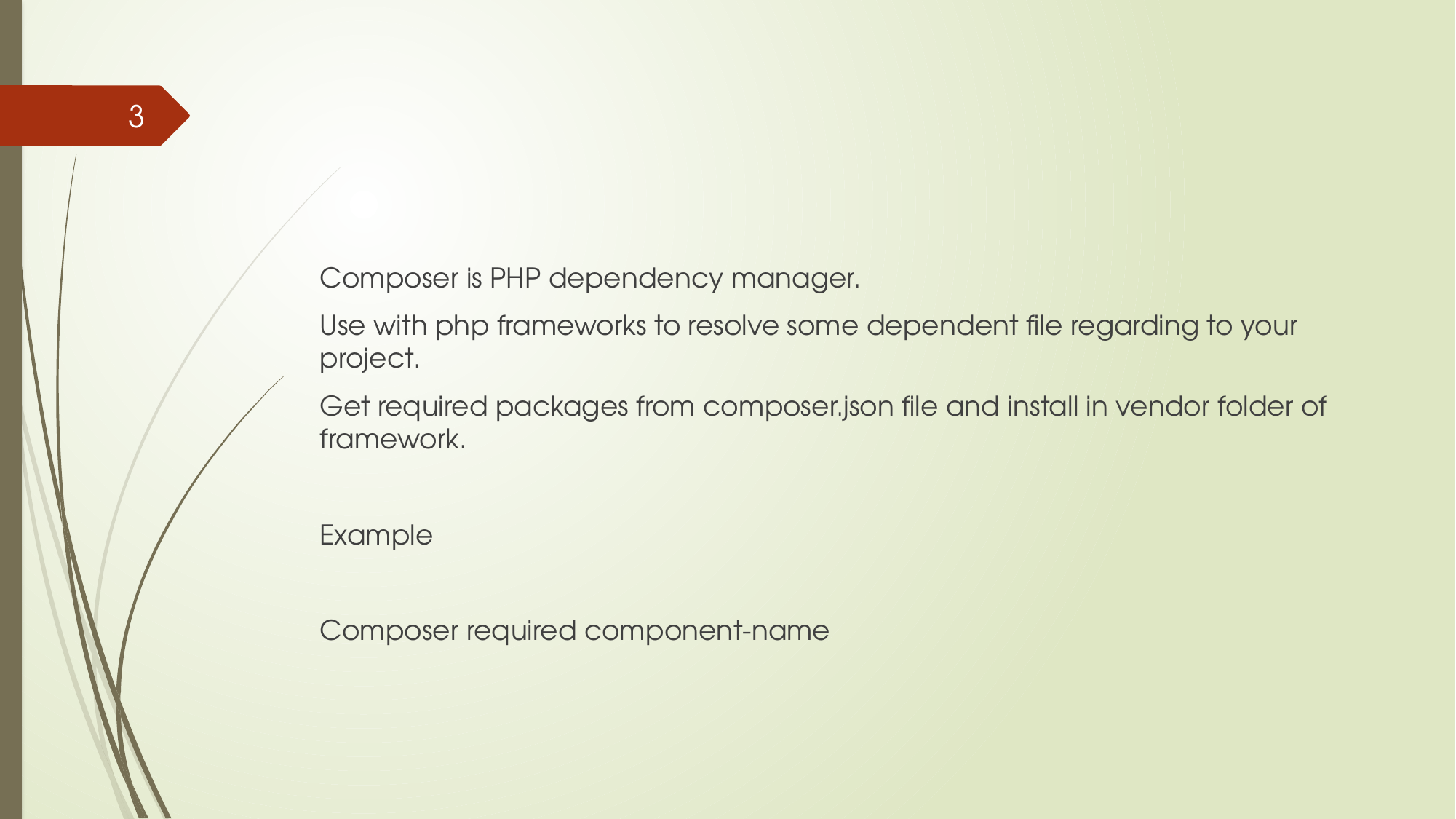

#
3
Composer is PHP dependency manager.
Use with php frameworks to resolve some dependent file regarding to your project.
Get required packages from composer.json file and install in vendor folder of framework.

Example

Composer required component-name